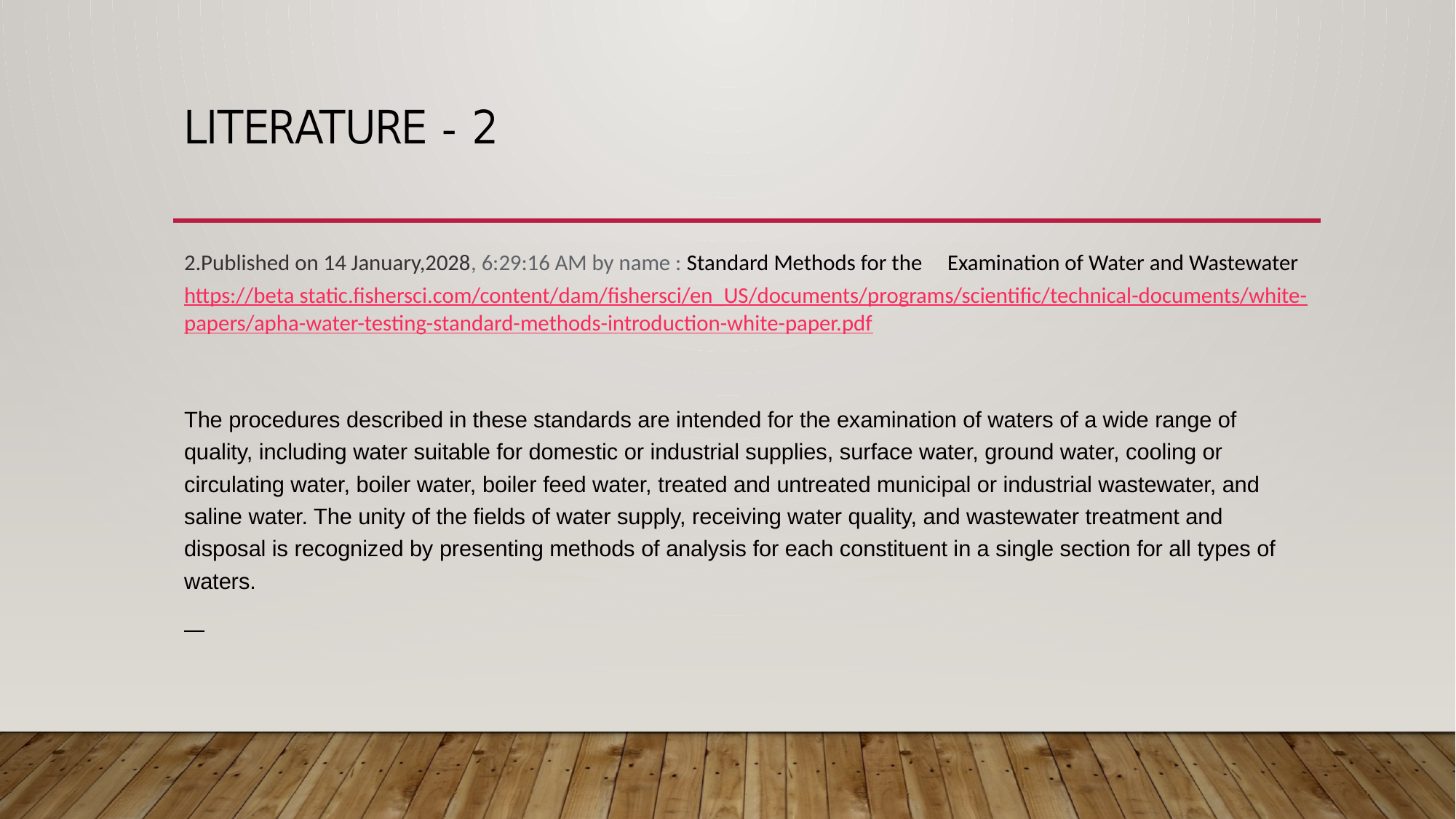

# Literature - 2
2.Published on 14 January,2028, 6:29:16 AM by name : Standard Methods for the     Examination of Water and Wastewater https://beta static.fishersci.com/content/dam/fishersci/en_US/documents/programs/scientific/technical-documents/white-papers/apha-water-testing-standard-methods-introduction-white-paper.pdf
The procedures described in these standards are intended for the examination of waters of a wide range of quality, including water suitable for domestic or industrial supplies, surface water, ground water, cooling or circulating water, boiler water, boiler feed water, treated and untreated municipal or industrial wastewater, and saline water. The unity of the fields of water supply, receiving water quality, and wastewater treatment and disposal is recognized by presenting methods of analysis for each constituent in a single section for all types of waters.